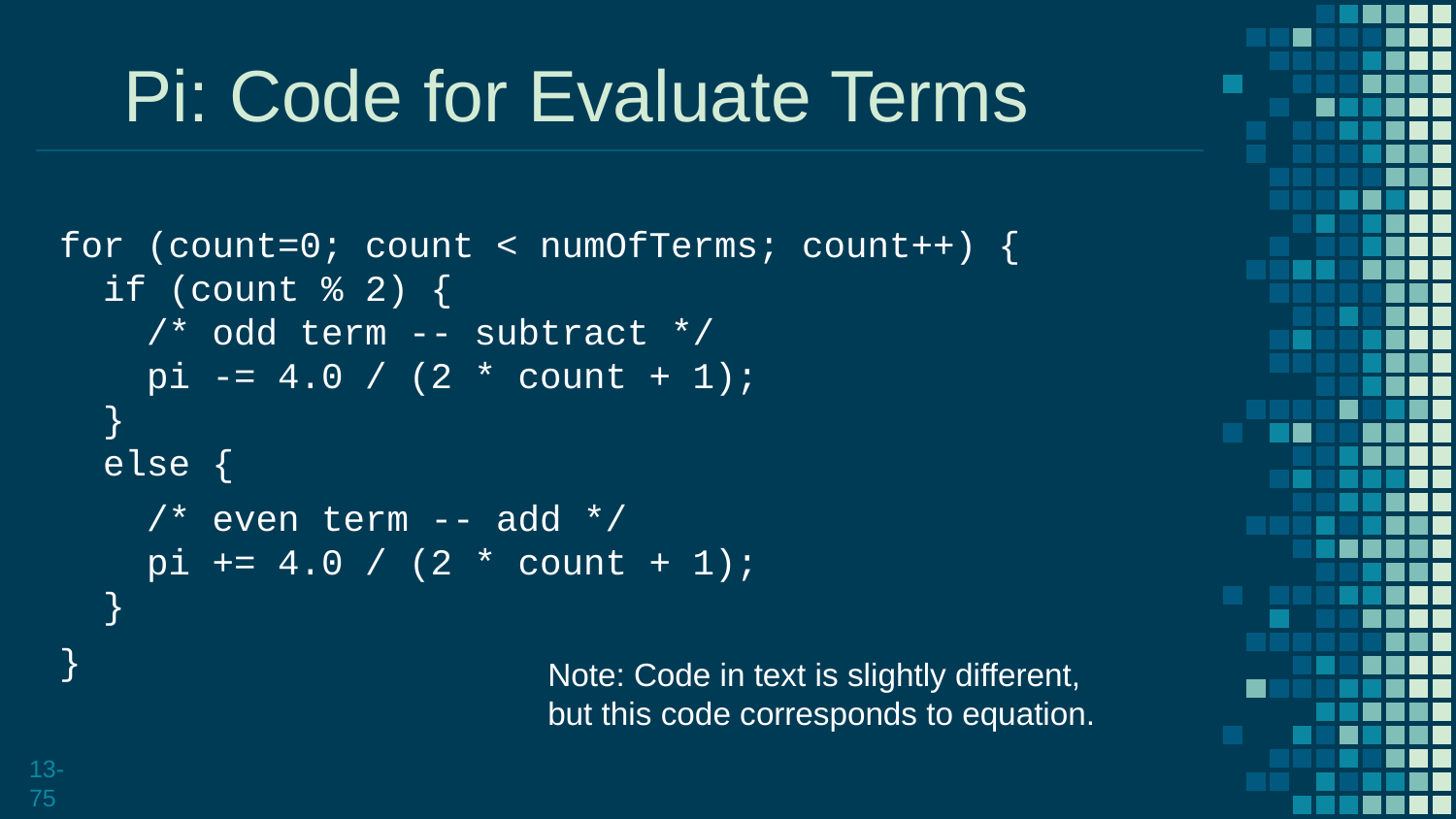

# Pi: Code for Evaluate Terms

for (count=0; count < numOfTerms; count++) {
  if (count % 2) {
    /* odd term -- subtract */
    pi -= 4.0 / (2 * count + 1);
  }
  else {
    /* even term -- add */
    pi += 4.0 / (2 * count + 1);
  }
}
Note: Code in text is slightly different,
but this code corresponds to equation.
13-75